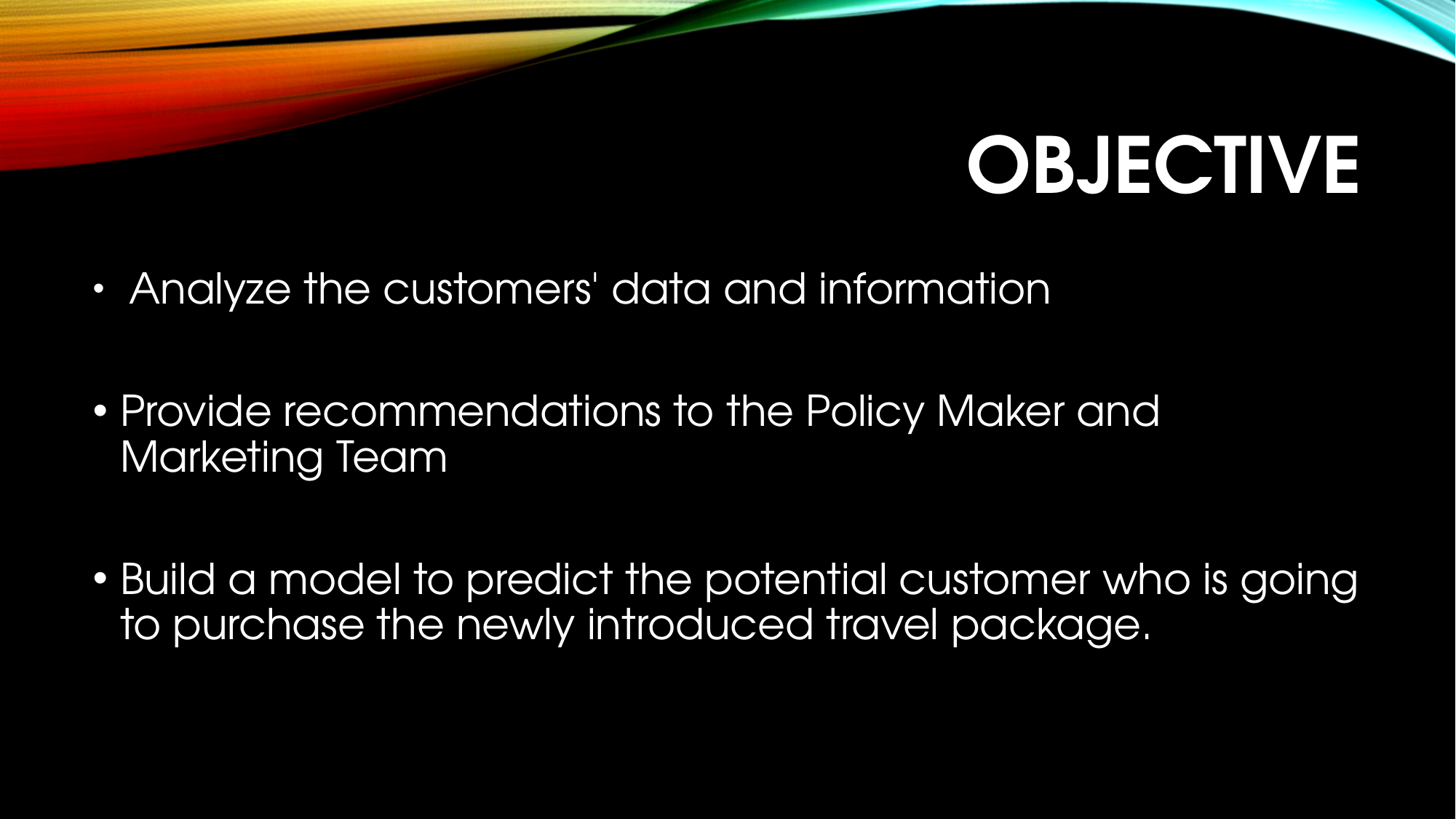

# OBJECTIVE
 Analyze the customers' data and information

Provide recommendations to the Policy Maker and Marketing Team

Build a model to predict the potential customer who is going to purchase the newly introduced travel package.